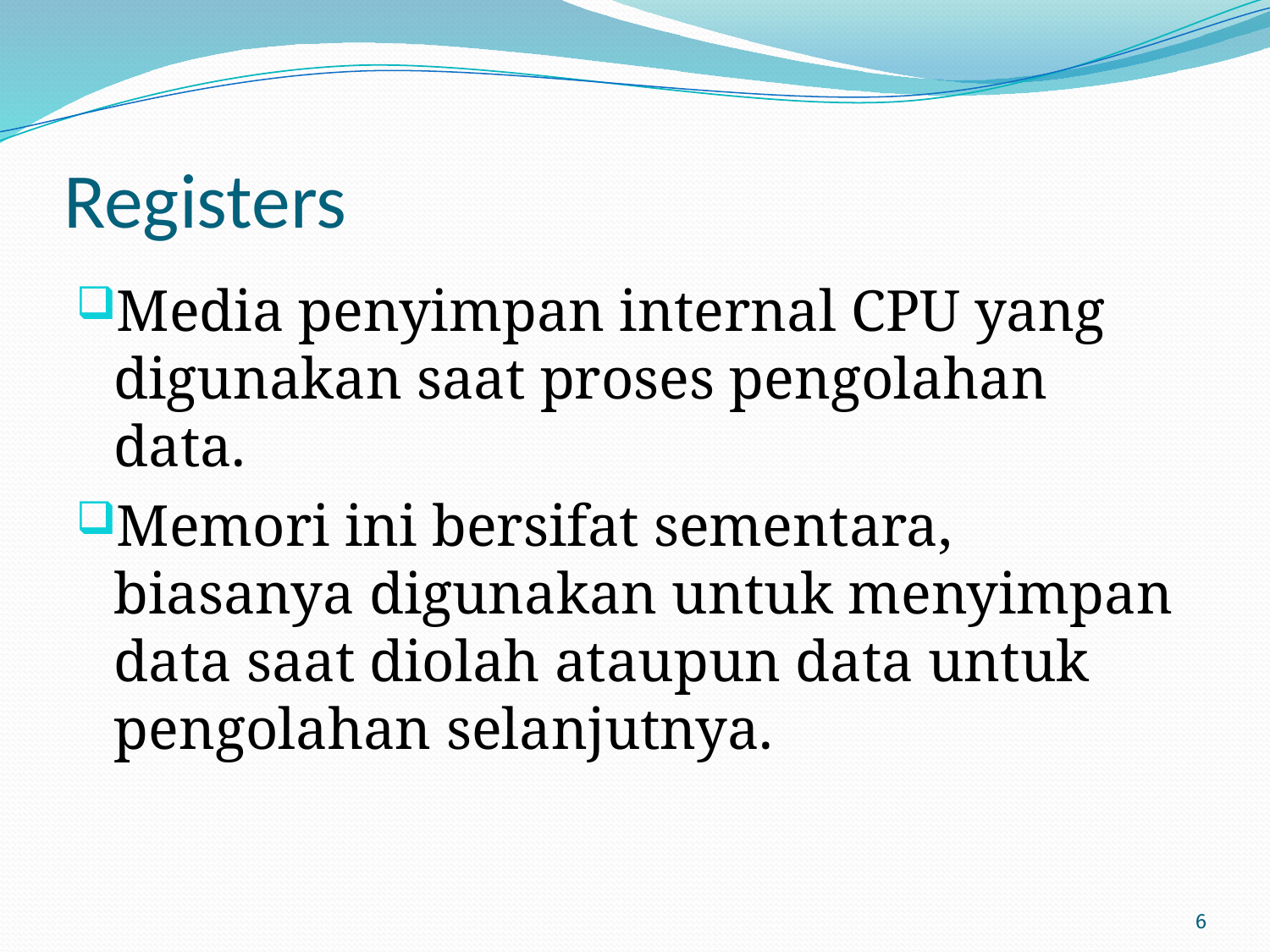

# Registers
Media penyimpan internal CPU yang digunakan saat proses pengolahan data.
Memori ini bersifat sementara, biasanya digunakan untuk menyimpan data saat diolah ataupun data untuk pengolahan selanjutnya.

6